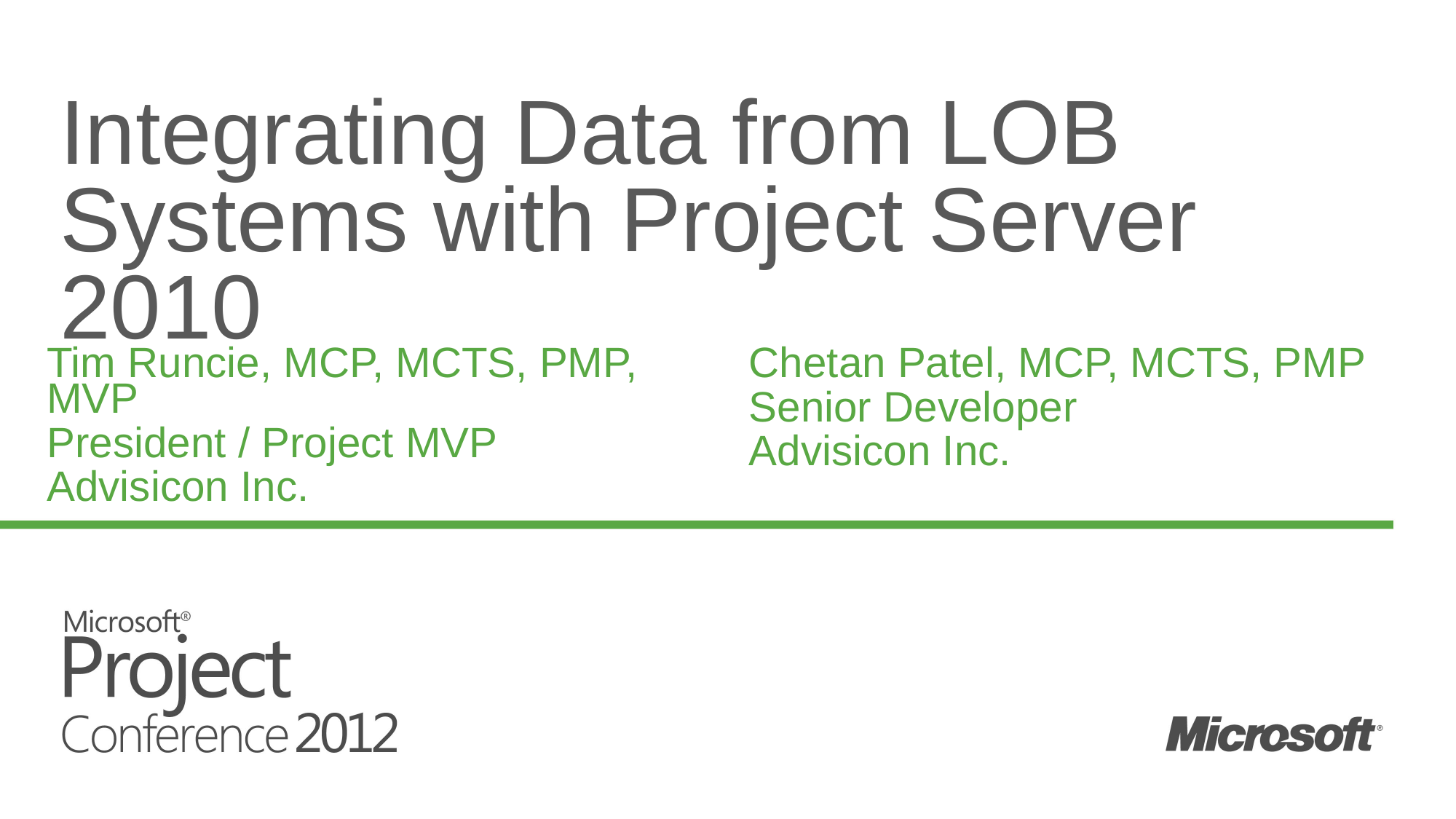

Integrating Data from LOB Systems with Project Server 2010
Tim Runcie, MCP, MCTS, PMP, MVP
President / Project MVP
Advisicon Inc.
Chetan Patel, MCP, MCTS, PMP
Senior Developer
Advisicon Inc.